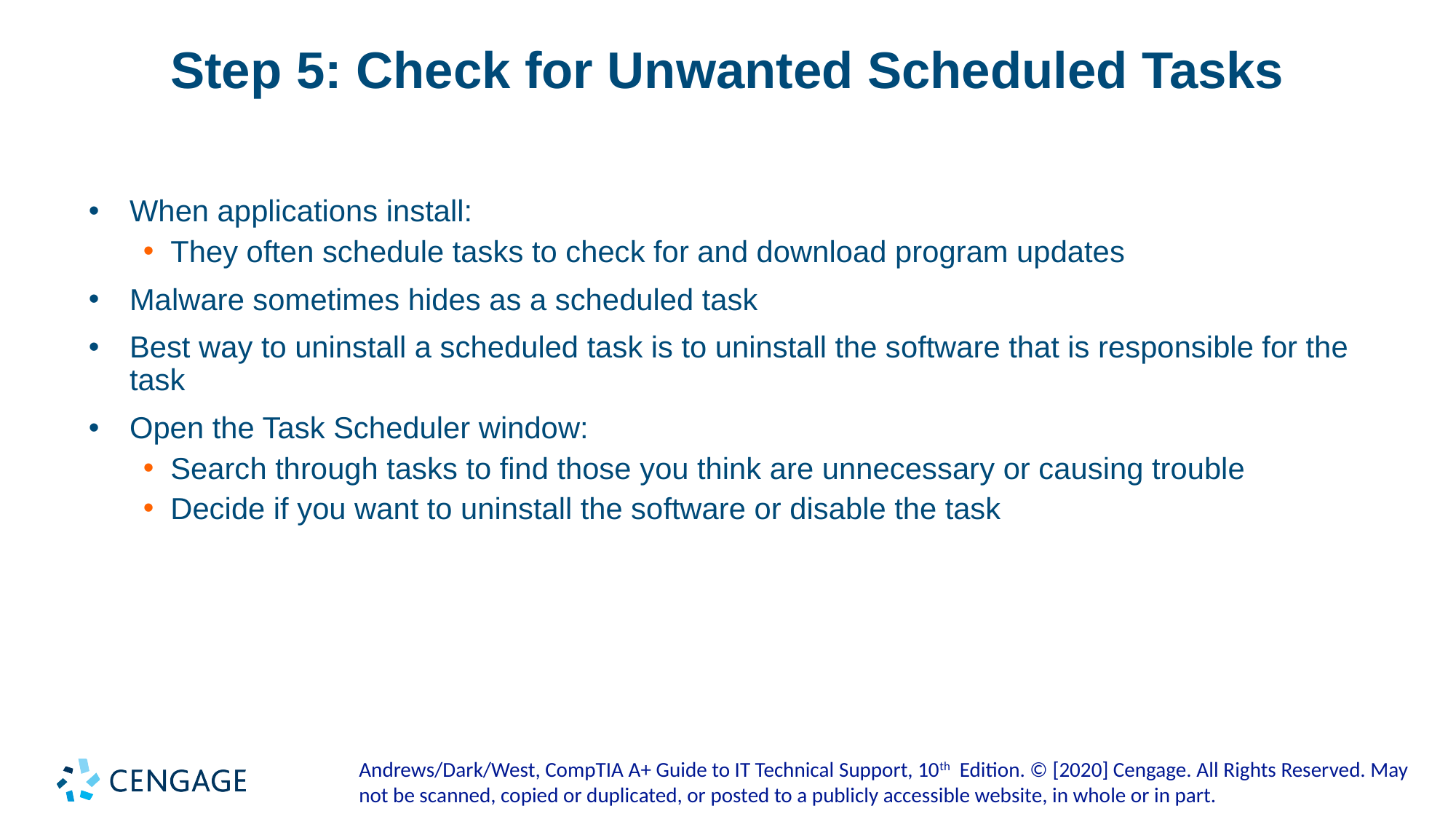

# Step 5: Check for Unwanted Scheduled Tasks
When applications install:
They often schedule tasks to check for and download program updates
Malware sometimes hides as a scheduled task
Best way to uninstall a scheduled task is to uninstall the software that is responsible for the task
Open the Task Scheduler window:
Search through tasks to find those you think are unnecessary or causing trouble
Decide if you want to uninstall the software or disable the task